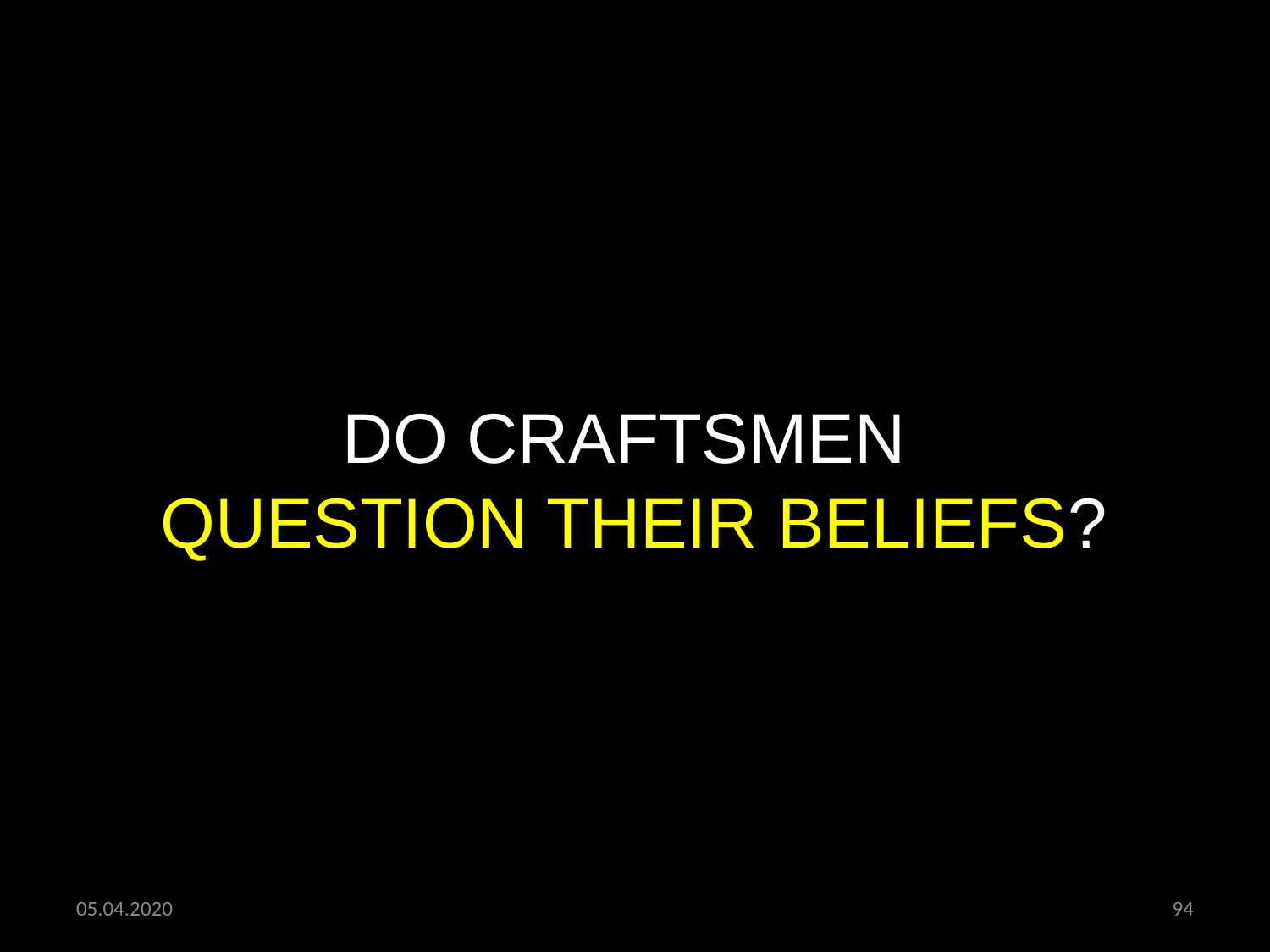

DO CRAFTSMEN
QUESTION THEIR BELIEFS?
05.04.2020
94